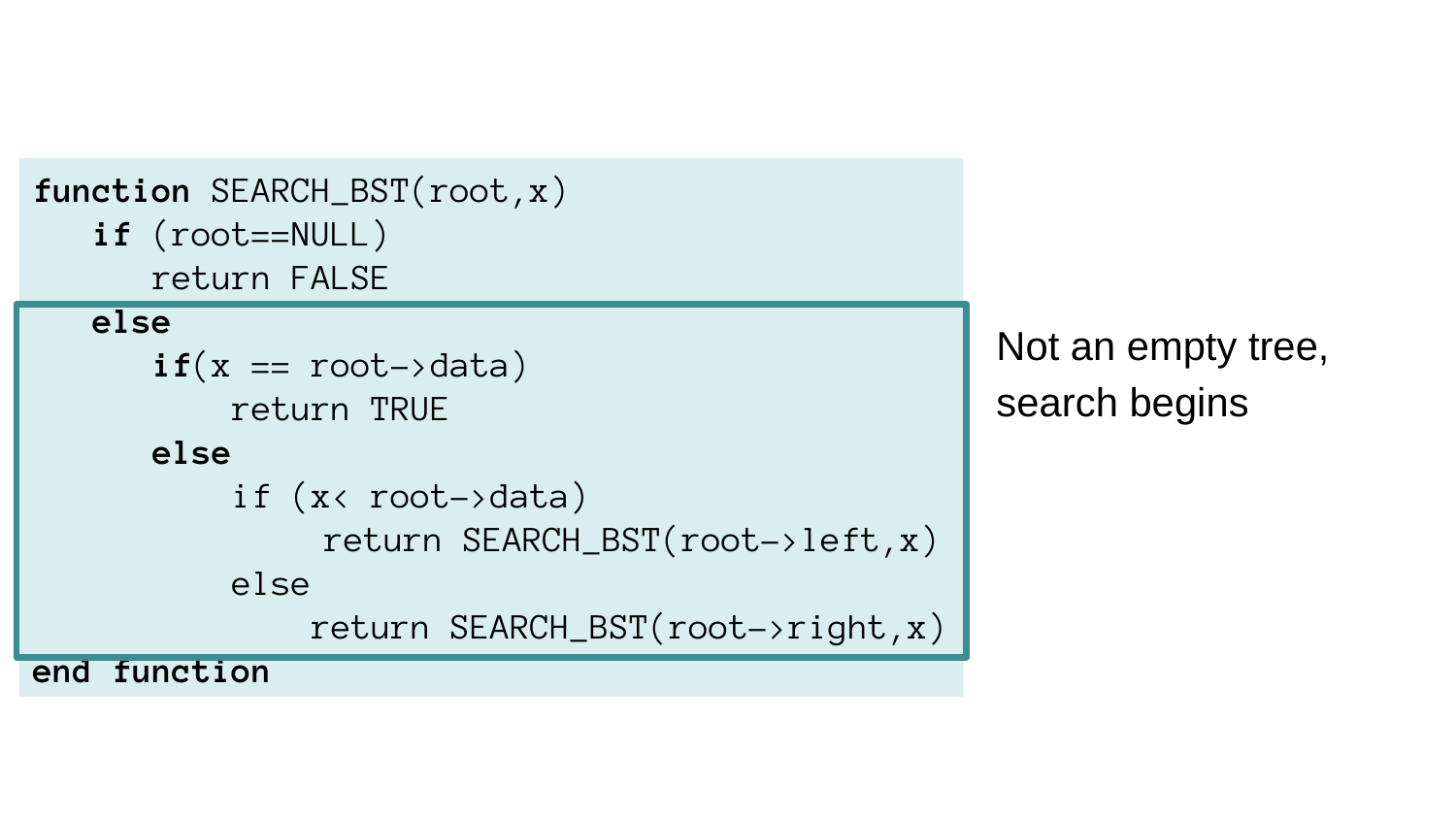

function SEARCH_BST(root,x)
   if (root==NULL)
      return FALSE
   else
      if(x == root->data)
          return TRUE
      else
          if (x< root->data)
		return SEARCH_BST(root->left,x)
          else
              return SEARCH_BST(root->right,x)
end function

Not an empty tree,
search begins